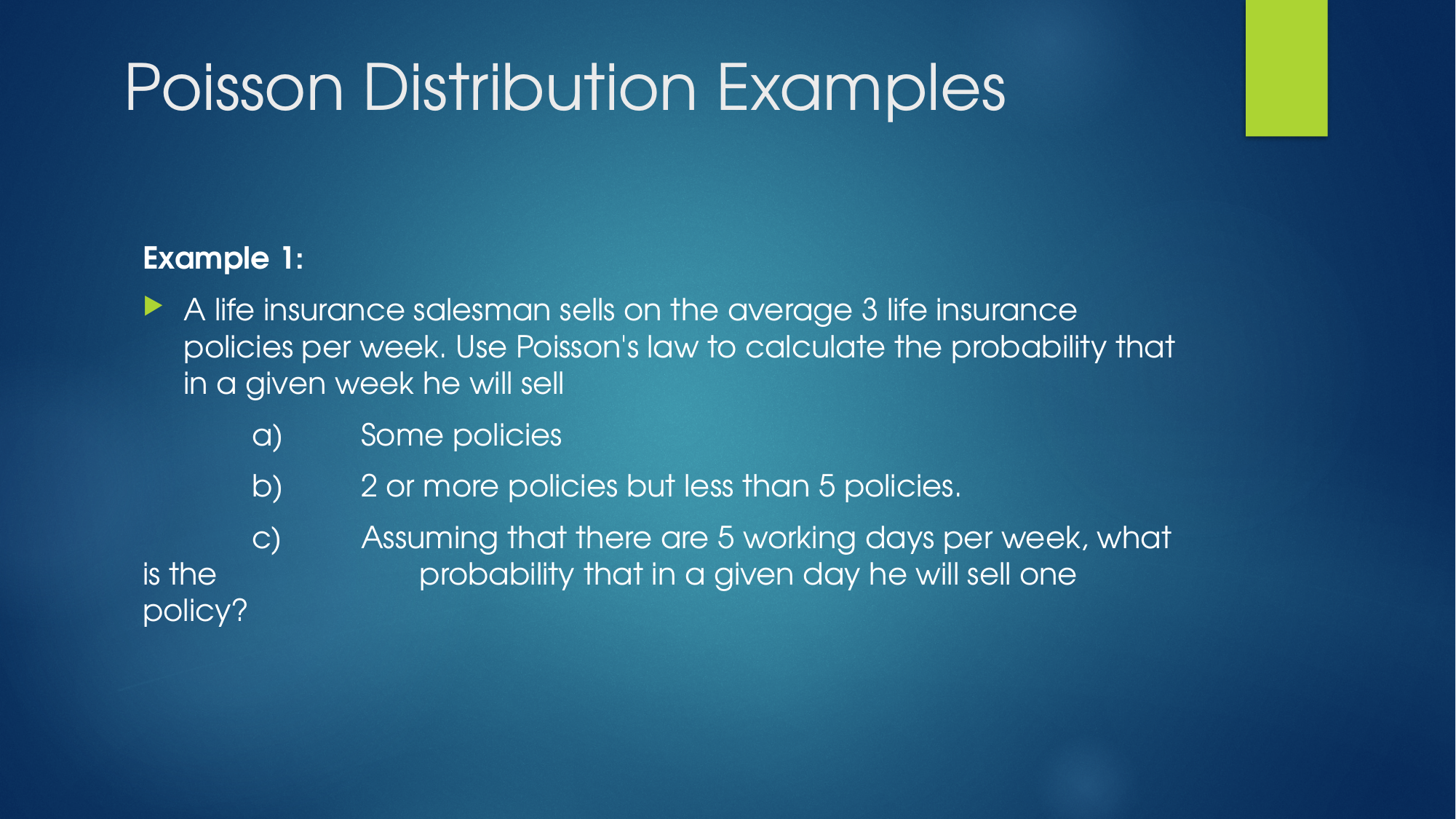

# Poisson Distribution Examples
Example 1:
A life insurance salesman sells on the average 3 life insurance policies per week. Use Poisson's law to calculate the probability that in a given week he will sell
	a)	Some policies
	b)	2 or more policies but less than 5 policies.
	c)	Assuming that there are 5 working days per week, what is the 		       probability that in a given day he will sell one policy?